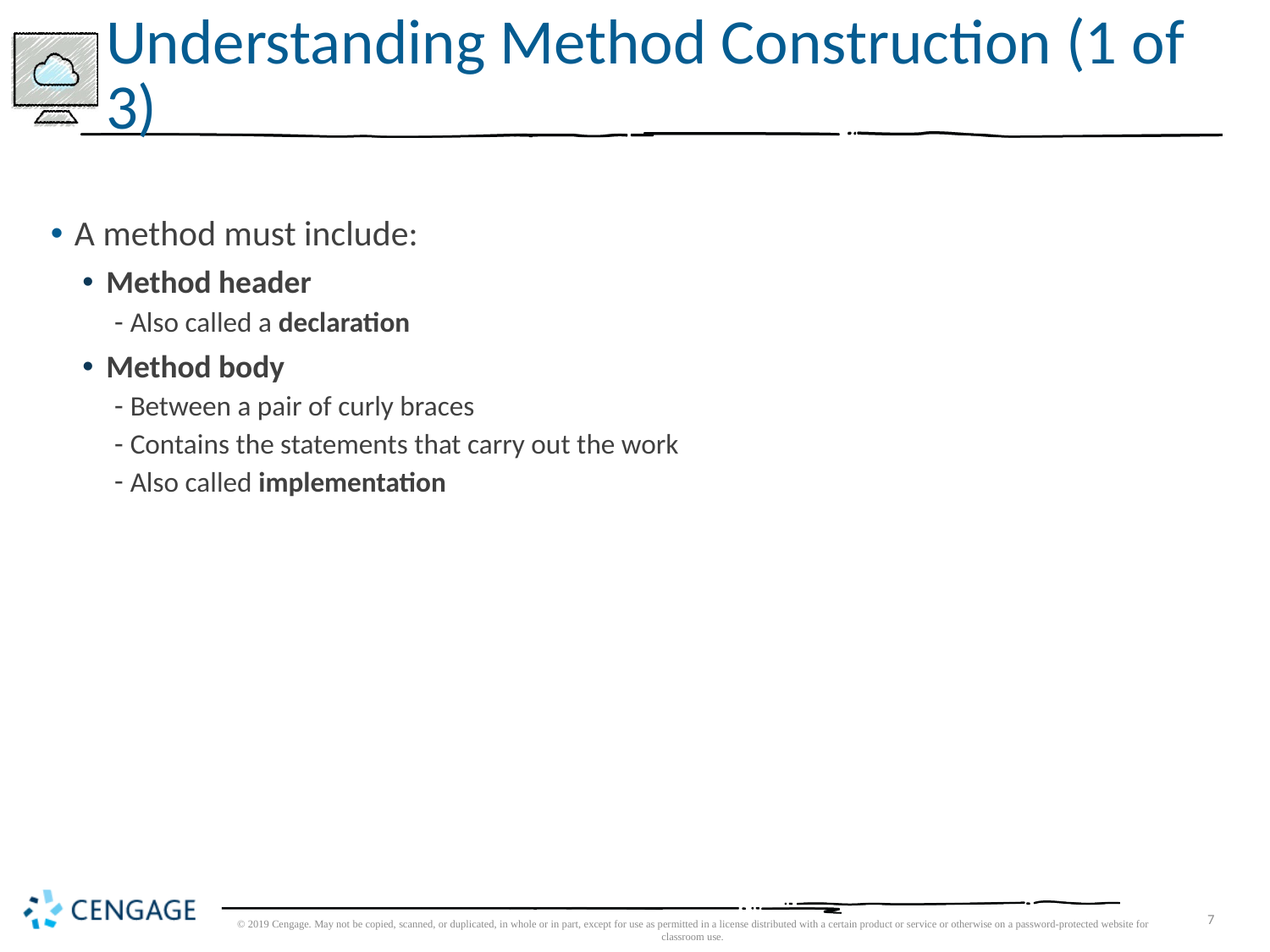

# Understanding Method Construction (1 of 3)
A method must include:
Method header
Also called a declaration
Method body
Between a pair of curly braces
Contains the statements that carry out the work
Also called implementation
© 2019 Cengage. May not be copied, scanned, or duplicated, in whole or in part, except for use as permitted in a license distributed with a certain product or service or otherwise on a password-protected website for classroom use.